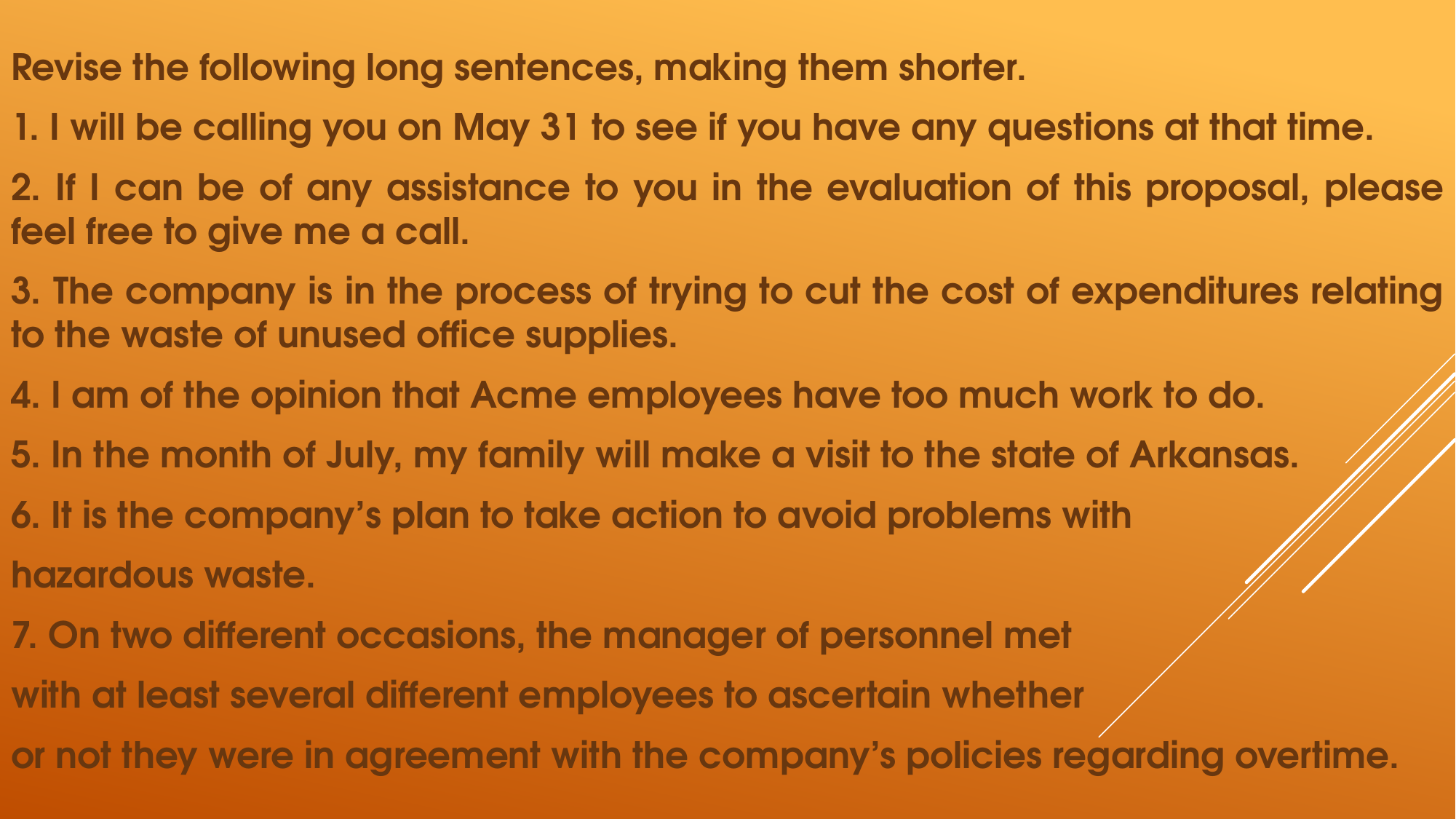

Revise the following long sentences, making them shorter.
1. I will be calling you on May 31 to see if you have any questions at that time.
2. If I can be of any assistance to you in the evaluation of this proposal, please feel free to give me a call.
3. The company is in the process of trying to cut the cost of expenditures relating to the waste of unused office supplies.
4. I am of the opinion that Acme employees have too much work to do.
5. In the month of July, my family will make a visit to the state of Arkansas.
6. It is the company’s plan to take action to avoid problems with
hazardous waste.
7. On two different occasions, the manager of personnel met
with at least several different employees to ascertain whether
or not they were in agreement with the company’s policies regarding overtime.